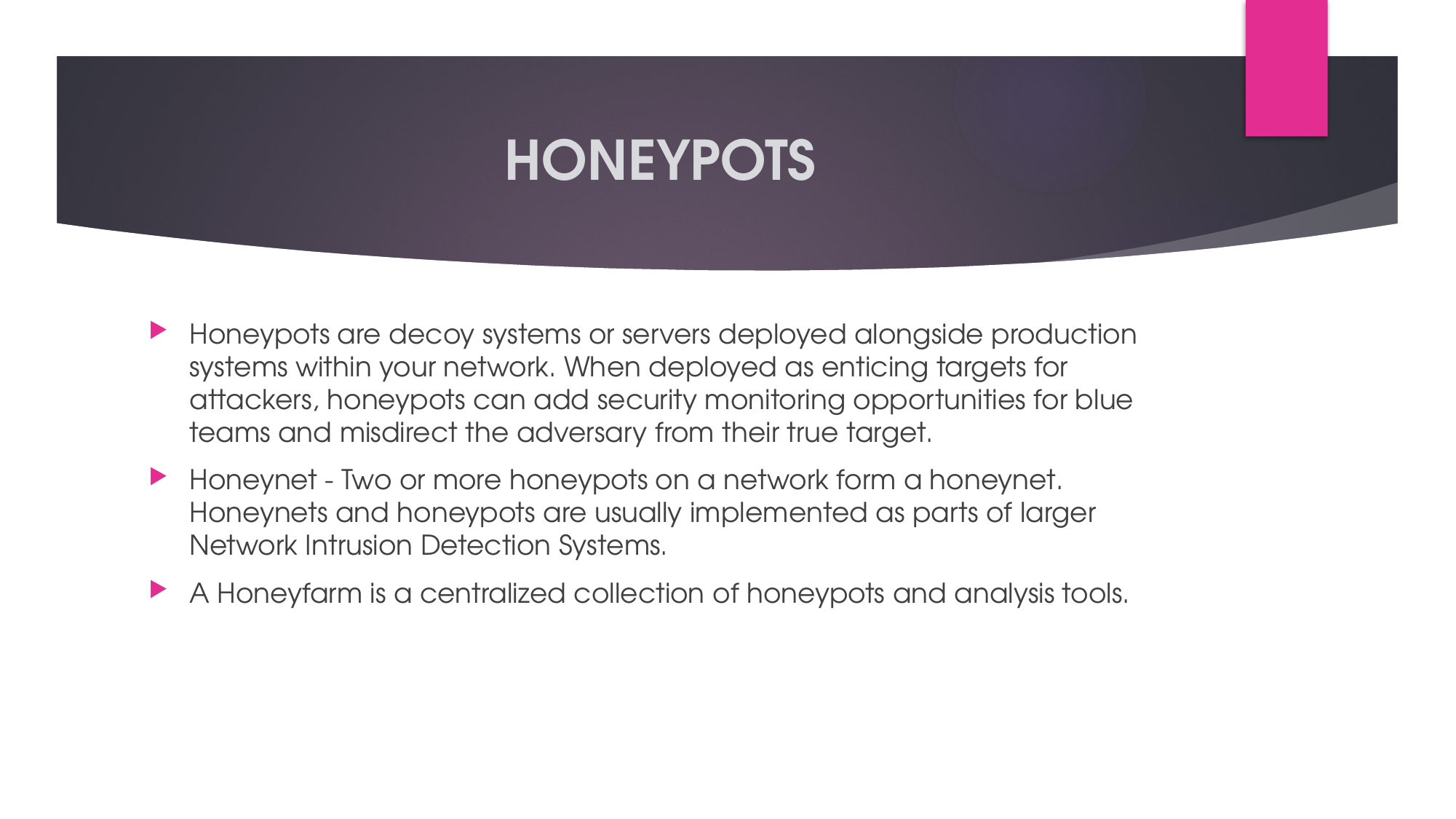

# HONEYPOTS
Honeypots are decoy systems or servers deployed alongside production systems within your network. When deployed as enticing targets for attackers, honeypots can add security monitoring opportunities for blue teams and misdirect the adversary from their true target.
Honeynet - Two or more honeypots on a network form a honeynet. Honeynets and honeypots are usually implemented as parts of larger Network Intrusion Detection Systems.
A Honeyfarm is a centralized collection of honeypots and analysis tools.